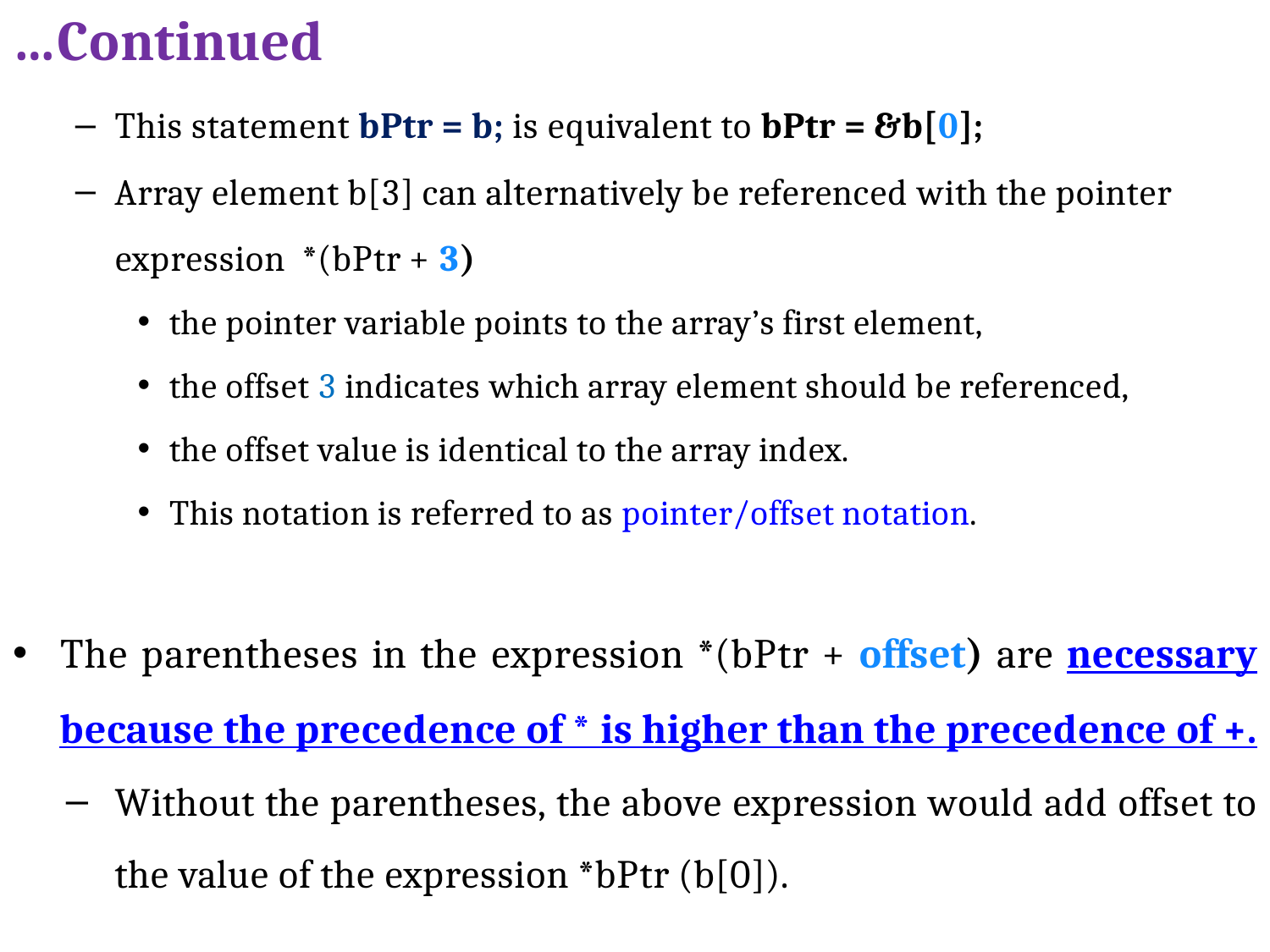

# …Continued
This statement bPtr = b; is equivalent to bPtr = &b[0];
Array element b[3] can alternatively be referenced with the pointer expression  *(bPtr + 3)
the pointer variable points to the array’s first element,
the offset 3 indicates which array element should be referenced,
the offset value is identical to the array index.
This notation is referred to as pointer/offset notation.

The parentheses in the expression *(bPtr + offset) are necessary because the precedence of * is higher than the precedence of +.
Without the parentheses, the above expression would add offset to the value of the expression *bPtr (b[0]).